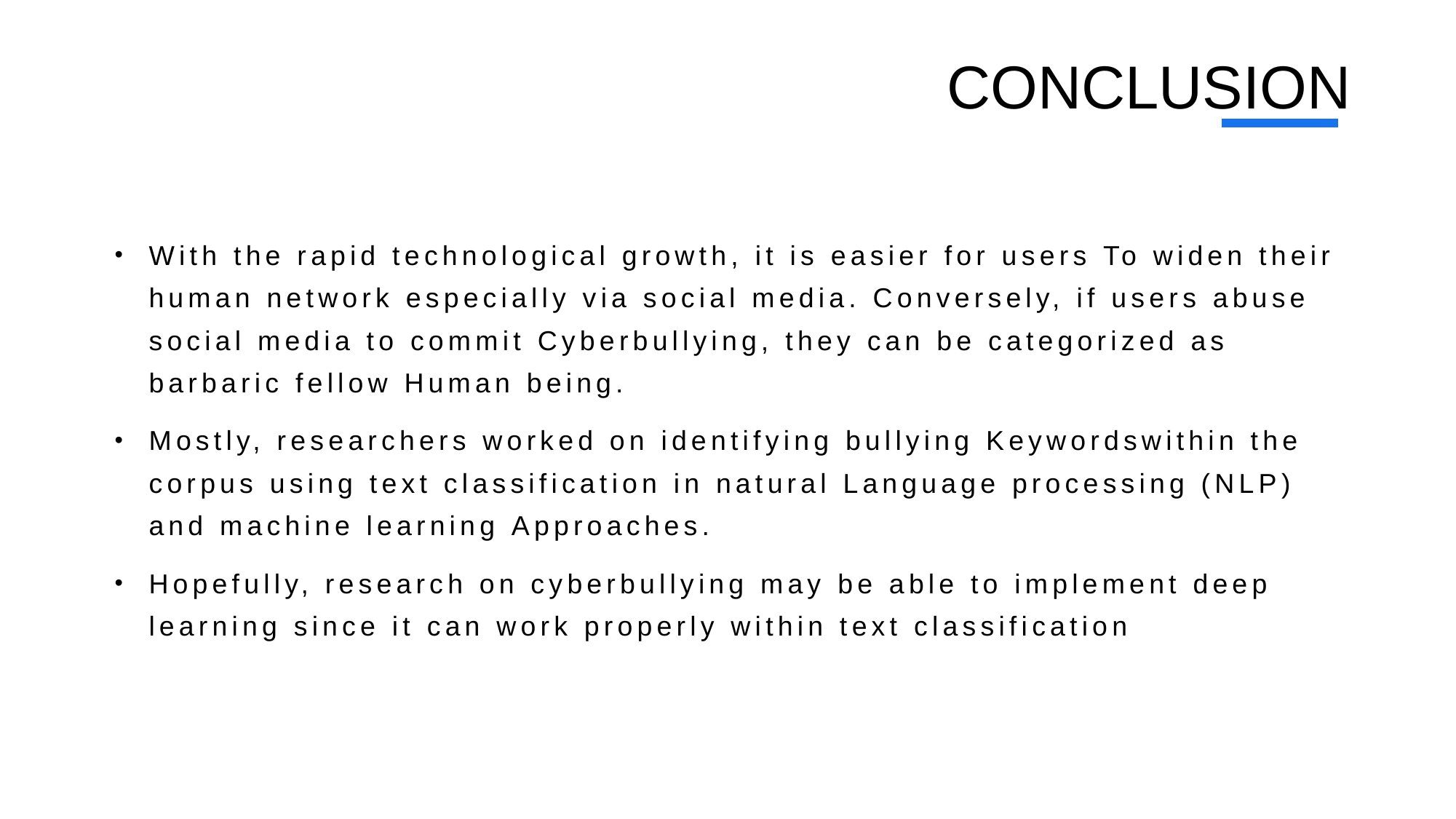

# CONCLUSION
With the rapid technological growth, it is easier for users To widen their human network especially via social media. Conversely, if users abuse social media to commit Cyberbullying, they can be categorized as barbaric fellow Human being.
Mostly, researchers worked on identifying bullying Keywordswithin the corpus using text classification in natural Language processing (NLP) and machine learning Approaches.
Hopefully, research on cyberbullying may be able to implement deep learning since it can work properly within text classification